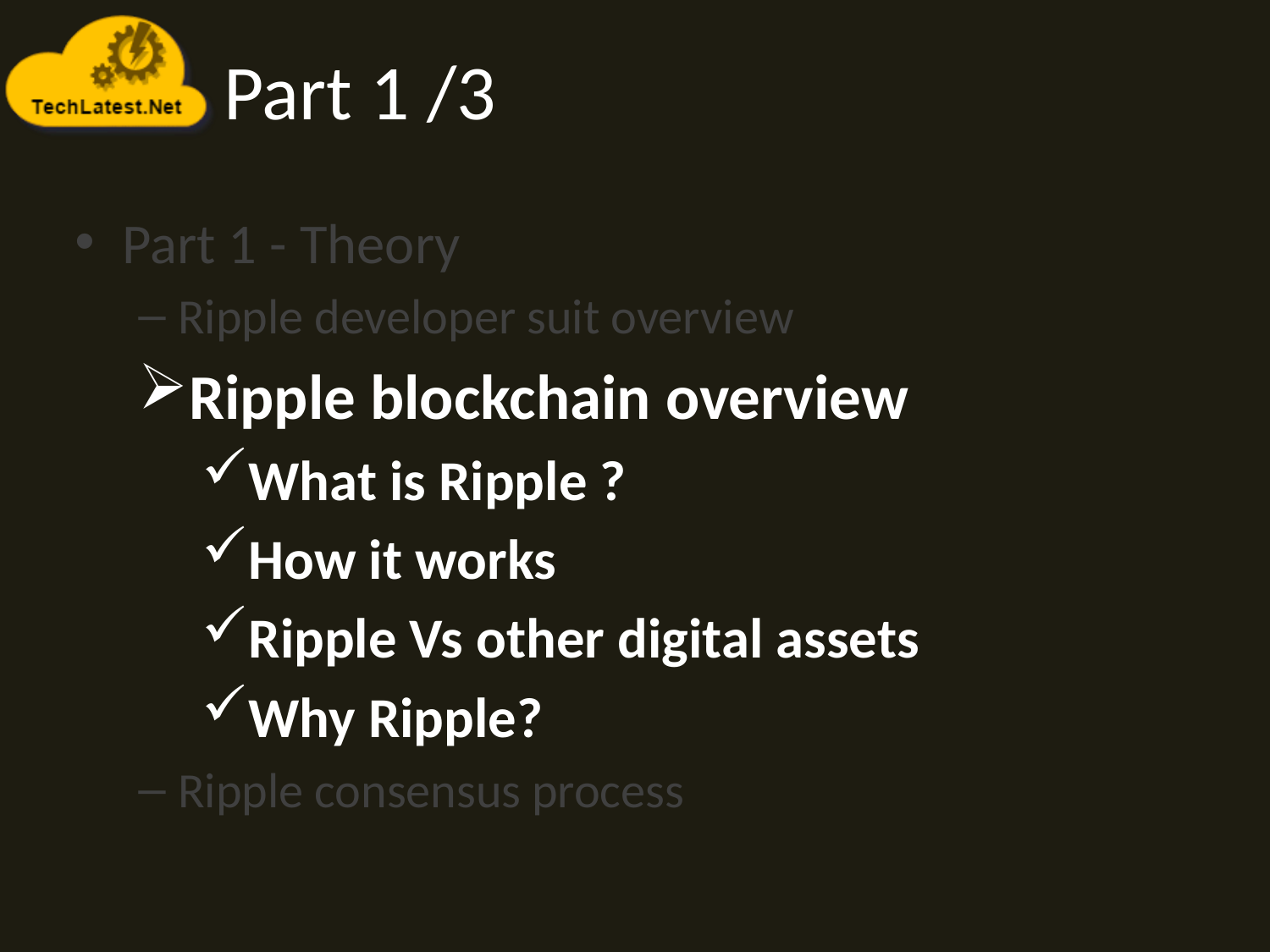

# Part 1 /3
Part 1 - Theory
Ripple developer suit overview
Ripple blockchain overview
What is Ripple ?
How it works
Ripple Vs other digital assets
Why Ripple?
Ripple consensus process